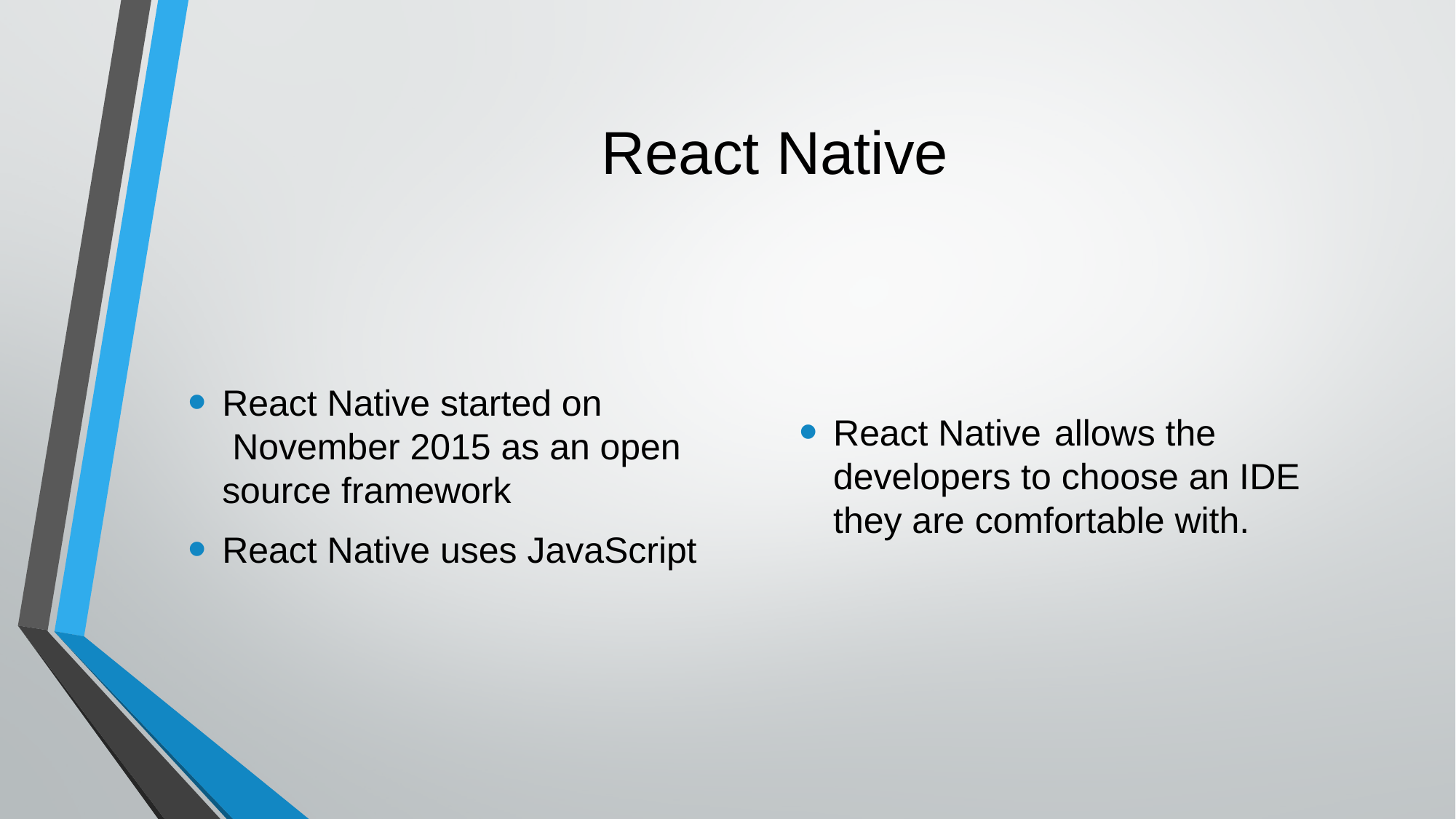

# React Native
React Native  allows the developers to choose an IDE they are comfortable with.

React Native started on  November 2015 as an open source framework
React Native uses JavaScript